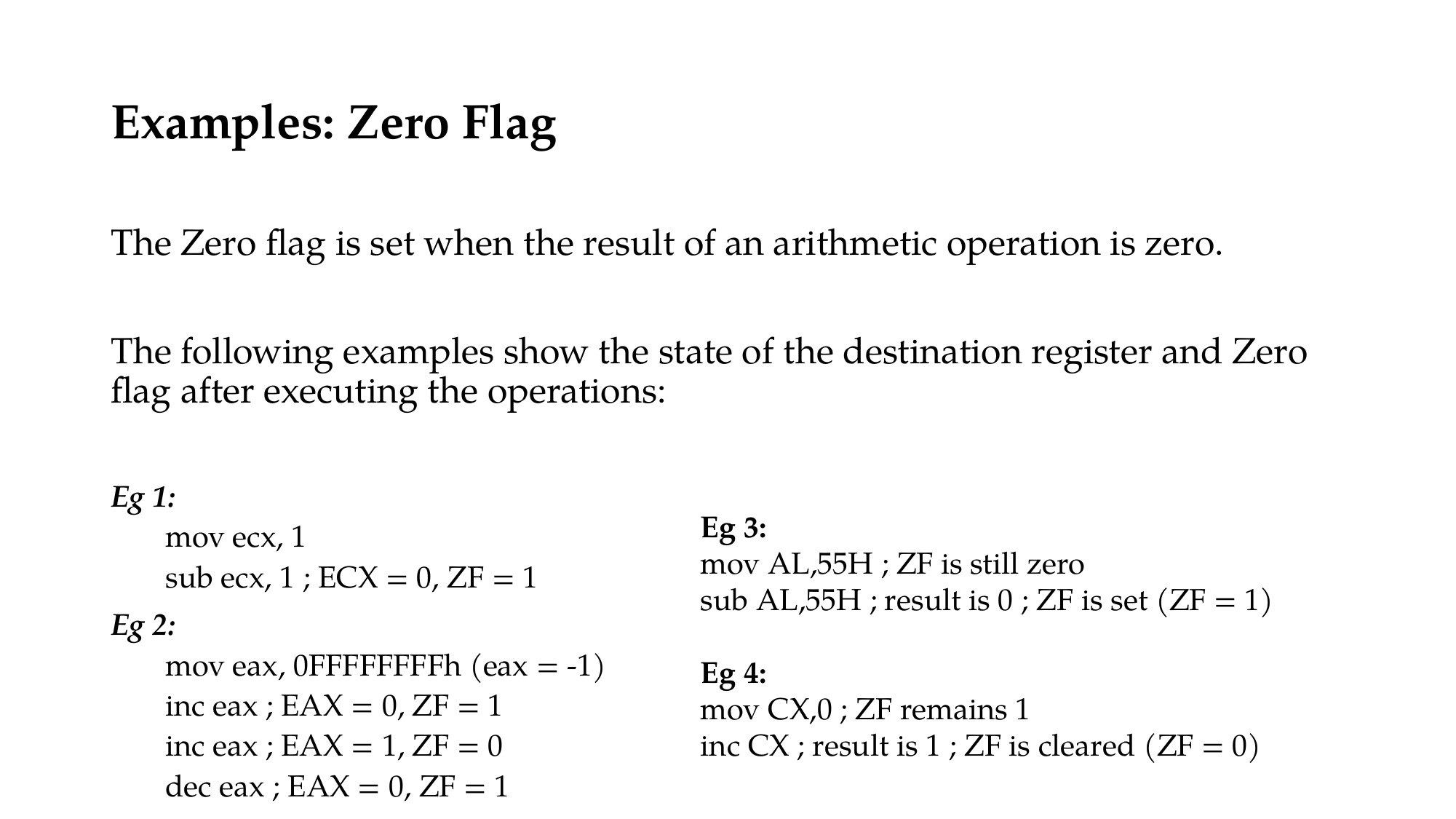

# Examples: Zero Flag
The Zero flag is set when the result of an arithmetic operation is zero.

The following examples show the state of the destination register and Zero flag after executing the operations:

Eg 1:
mov ecx, 1
sub ecx, 1 ; ECX = 0, ZF = 1
Eg 2:
mov eax, 0FFFFFFFFh (eax = -1)
inc eax ; EAX = 0, ZF = 1
inc eax ; EAX = 1, ZF = 0
dec eax ; EAX = 0, ZF = 1

Eg 3:
mov AL,55H ; ZF is still zero
sub AL,55H ; result is 0 ; ZF is set (ZF = 1)

Eg 4:
mov CX,0 ; ZF remains 1
inc CX ; result is 1 ; ZF is cleared (ZF = 0)